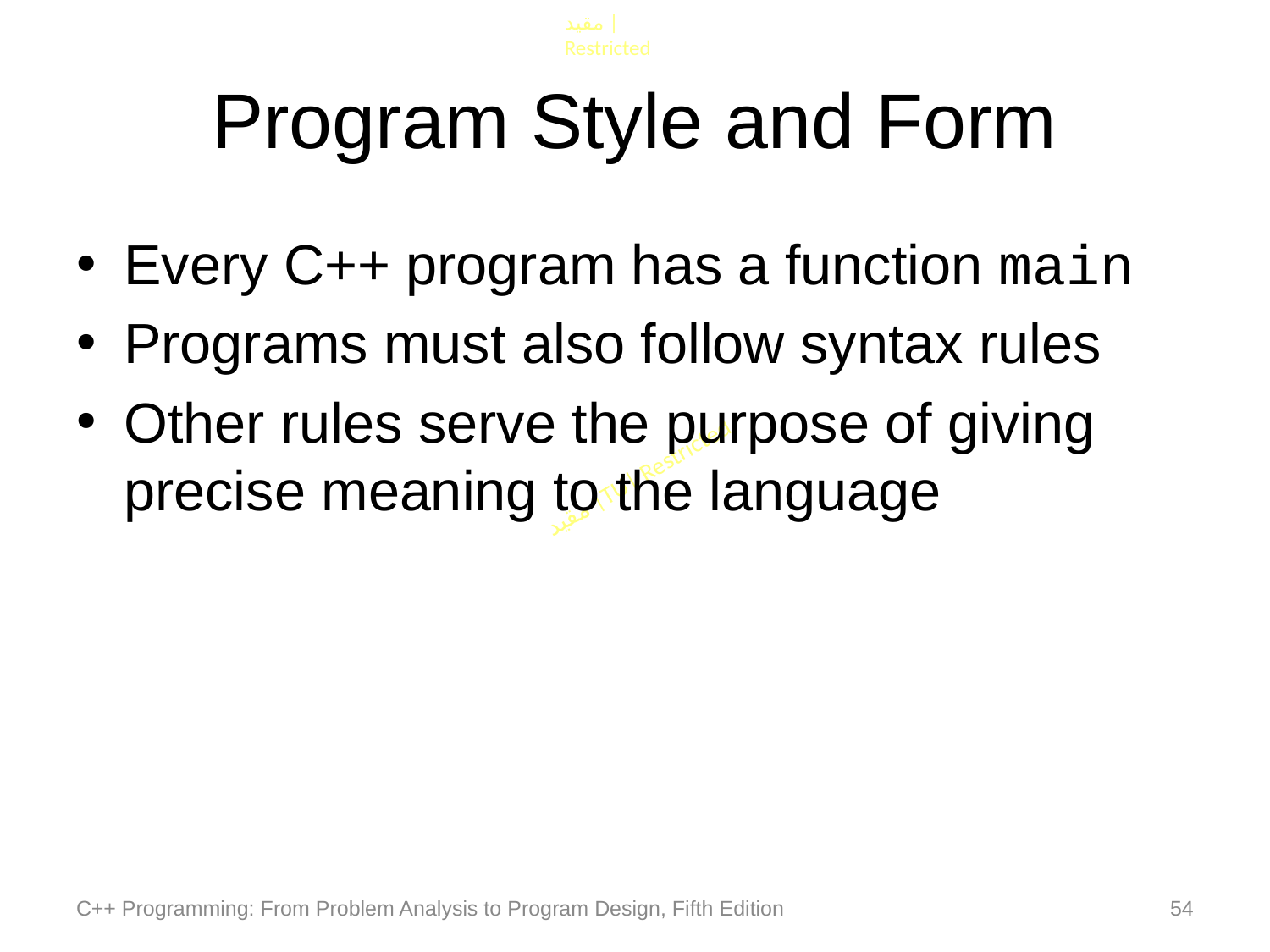

# Program Style and Form
Every C++ program has a function main
Programs must also follow syntax rules
Other rules serve the purpose of giving precise meaning to the language

C++ Programming: From Problem Analysis to Program Design, Fifth Edition
54